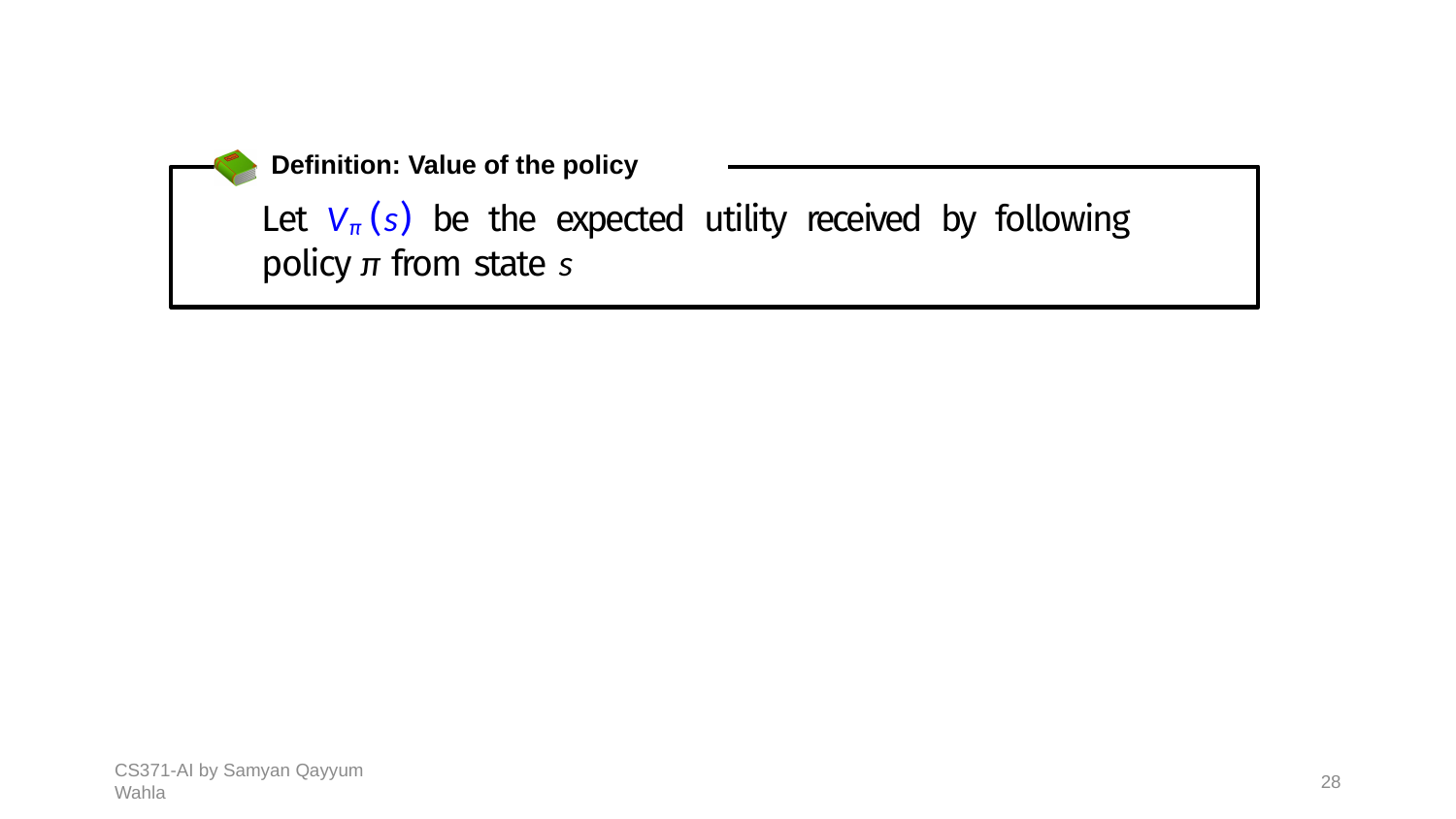

Definition: Value of the policy

Let Vπ (s) be the expected utility received by following policy π from state s
CS371-AI by Samyan Qayyum Wahla
28